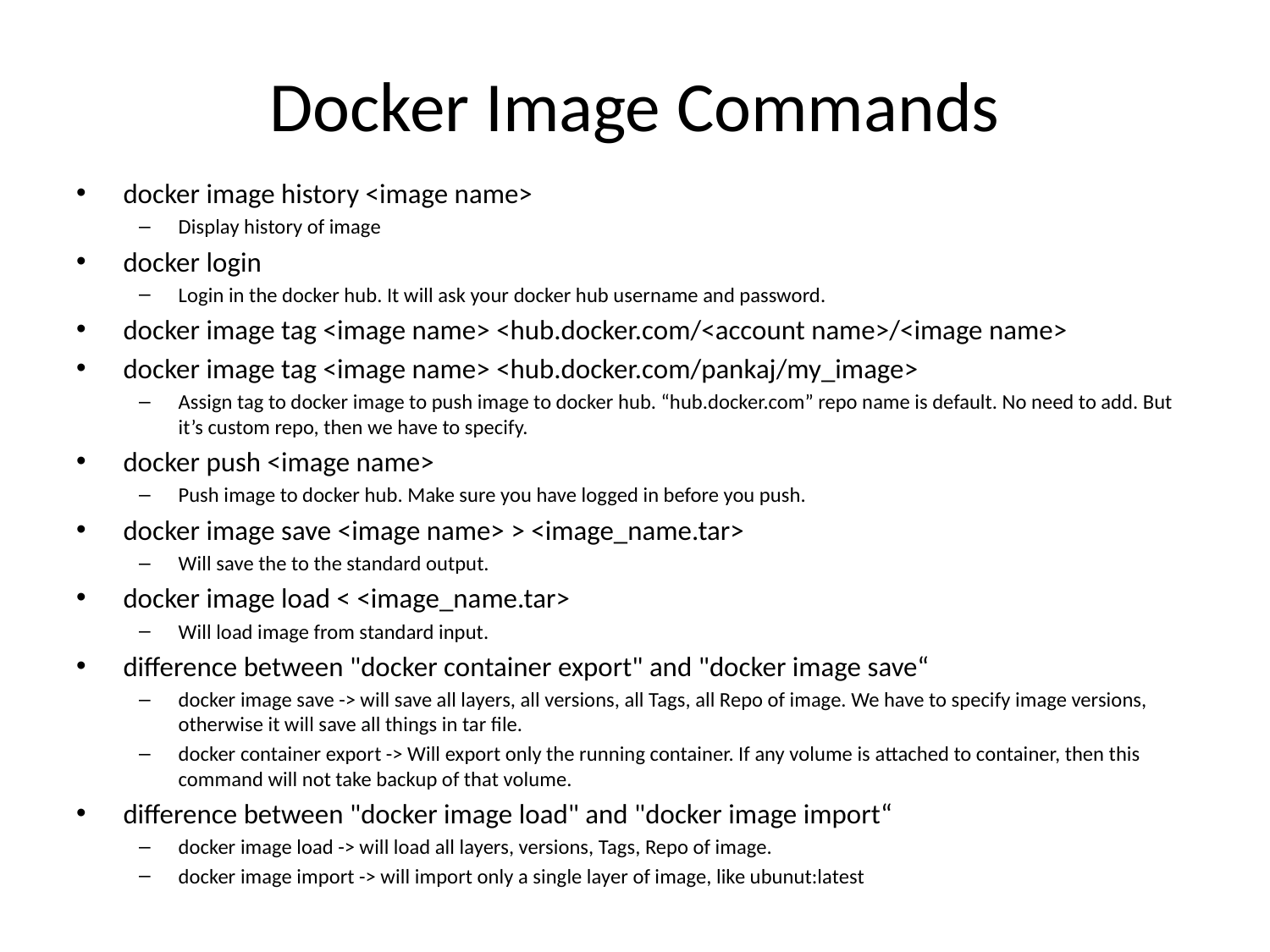

# Docker Image Commands
docker image history <image name>
Display history of image
docker login
Login in the docker hub. It will ask your docker hub username and password.
docker image tag <image name> <hub.docker.com/<account name>/<image name>
docker image tag <image name> <hub.docker.com/pankaj/my_image>
Assign tag to docker image to push image to docker hub. “hub.docker.com” repo name is default. No need to add. But it’s custom repo, then we have to specify.
docker push <image name>
Push image to docker hub. Make sure you have logged in before you push.
docker image save <image name> > <image_name.tar>
Will save the to the standard output.
docker image load < <image_name.tar>
Will load image from standard input.
difference between "docker container export" and "docker image save“
docker image save -> will save all layers, all versions, all Tags, all Repo of image. We have to specify image versions, otherwise it will save all things in tar file.
docker container export -> Will export only the running container. If any volume is attached to container, then this command will not take backup of that volume.
difference between "docker image load" and "docker image import“
docker image load -> will load all layers, versions, Tags, Repo of image.
docker image import -> will import only a single layer of image, like ubunut:latest